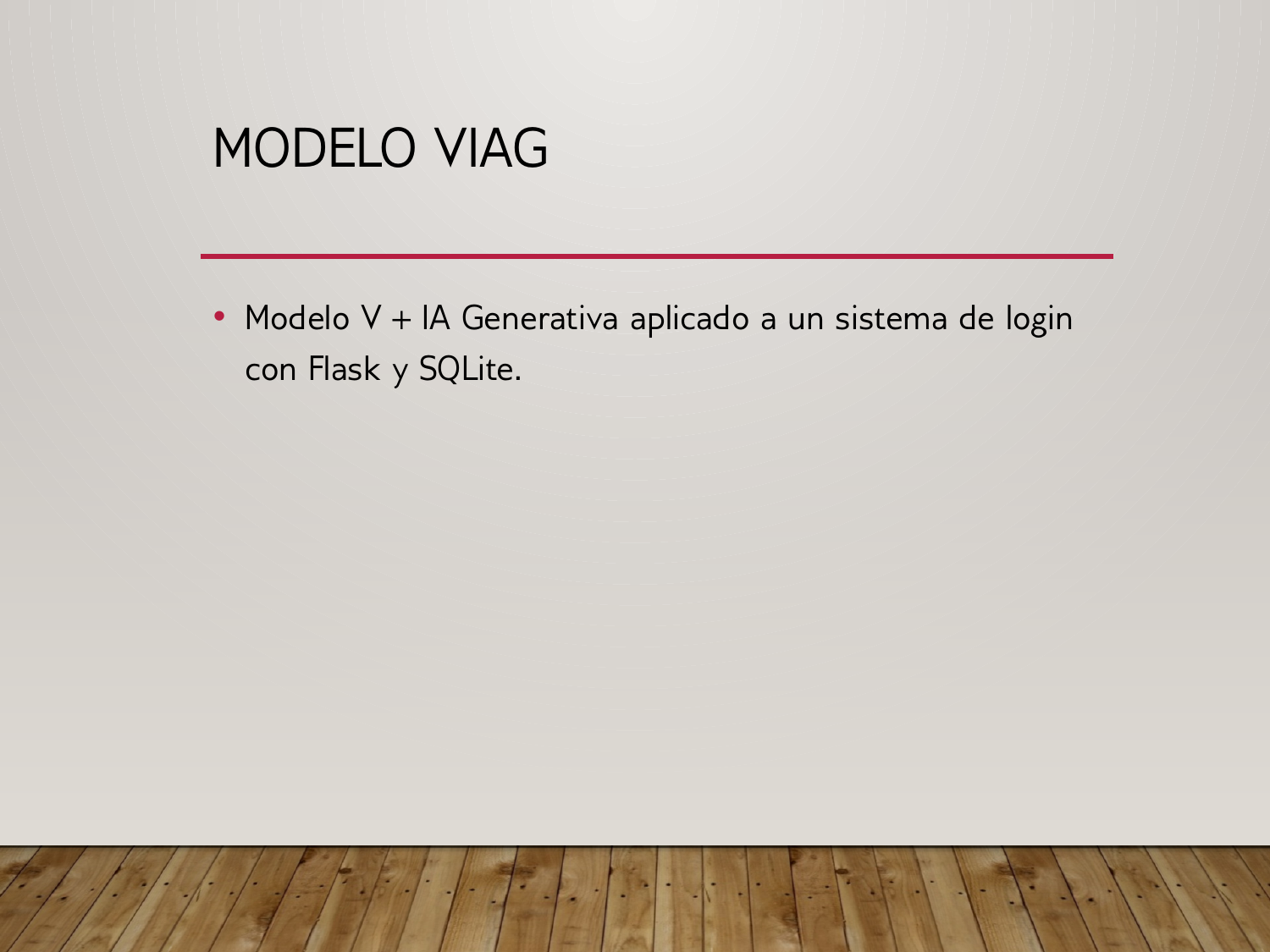

# Modelo VIAG
Modelo V + IA Generativa aplicado a un sistema de login con Flask y SQLite.